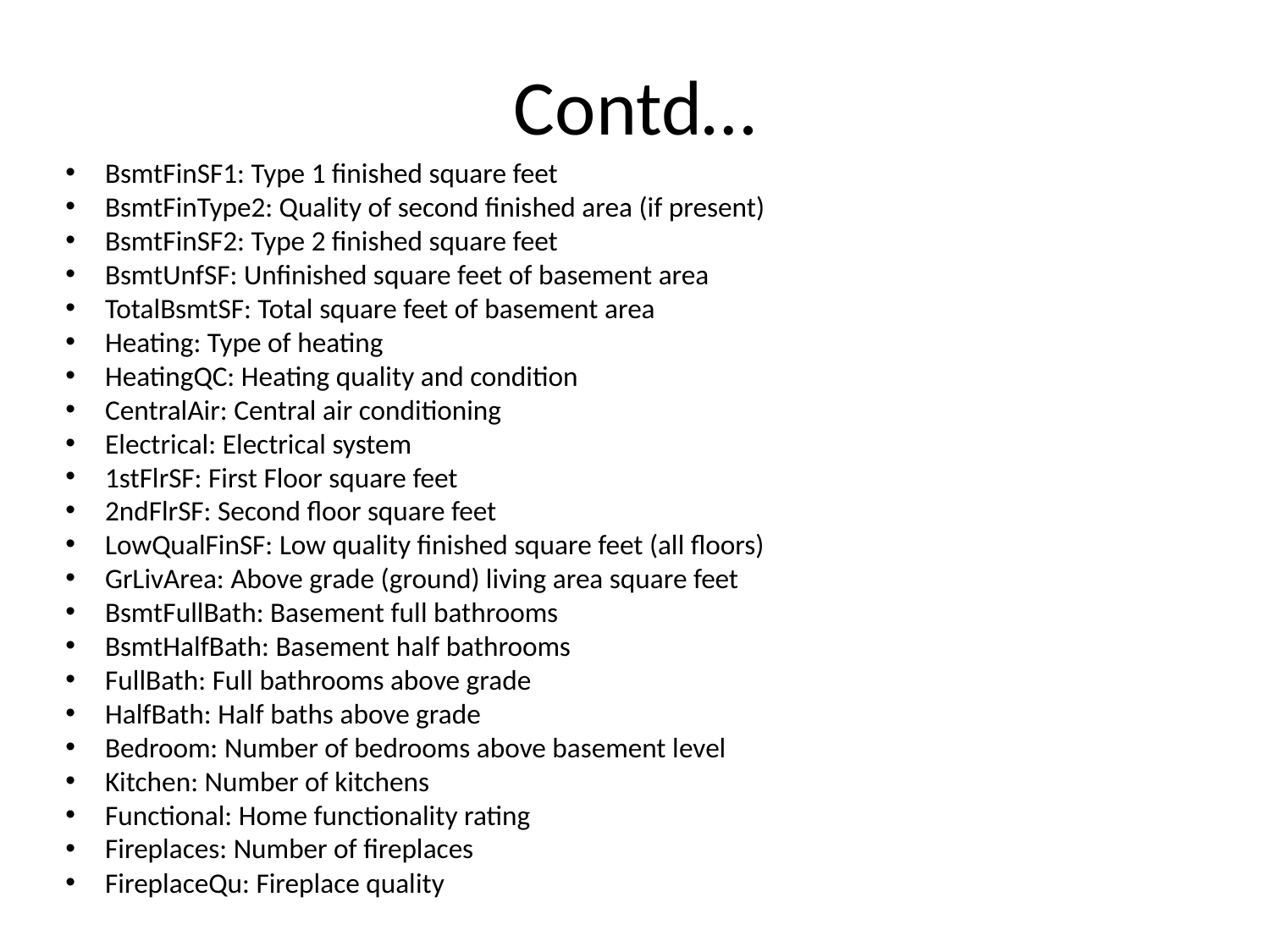

# Contd…

BsmtFinSF1: Type 1 finished square feet
BsmtFinType2: Quality of second finished area (if present)
BsmtFinSF2: Type 2 finished square feet
BsmtUnfSF: Unfinished square feet of basement area
TotalBsmtSF: Total square feet of basement area
Heating: Type of heating
HeatingQC: Heating quality and condition
CentralAir: Central air conditioning
Electrical: Electrical system
1stFlrSF: First Floor square feet
2ndFlrSF: Second floor square feet
LowQualFinSF: Low quality finished square feet (all floors)
GrLivArea: Above grade (ground) living area square feet
BsmtFullBath: Basement full bathrooms
BsmtHalfBath: Basement half bathrooms
FullBath: Full bathrooms above grade
HalfBath: Half baths above grade
Bedroom: Number of bedrooms above basement level
Kitchen: Number of kitchens
Functional: Home functionality rating
Fireplaces: Number of fireplaces
FireplaceQu: Fireplace quality